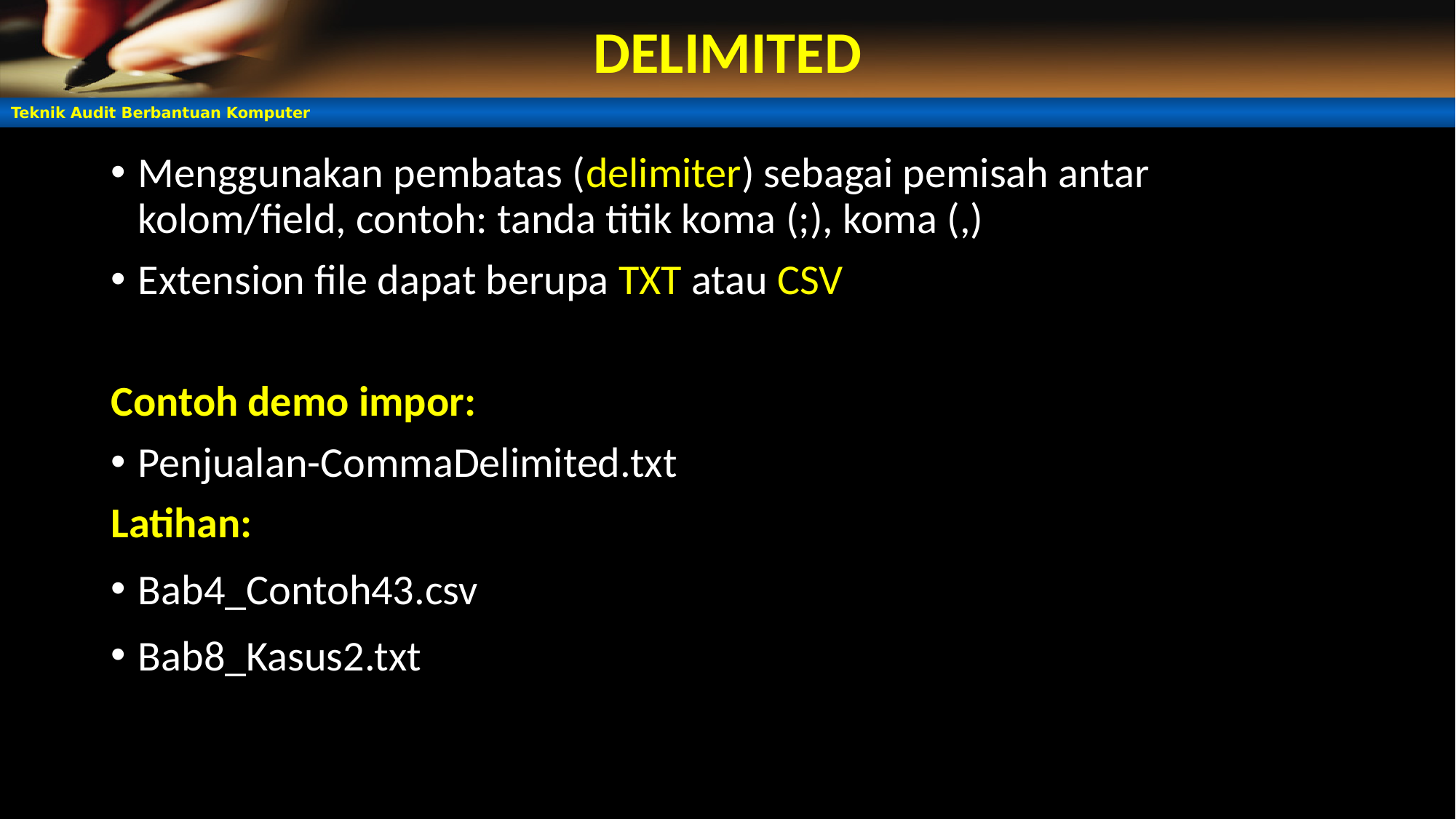

# DELIMITED
Menggunakan pembatas (delimiter) sebagai pemisah antar kolom/field, contoh: tanda titik koma (;), koma (,)
Extension file dapat berupa TXT atau CSV

Contoh demo impor:
Penjualan-CommaDelimited.txt
Latihan:
Bab4_Contoh43.csv
Bab8_Kasus2.txt